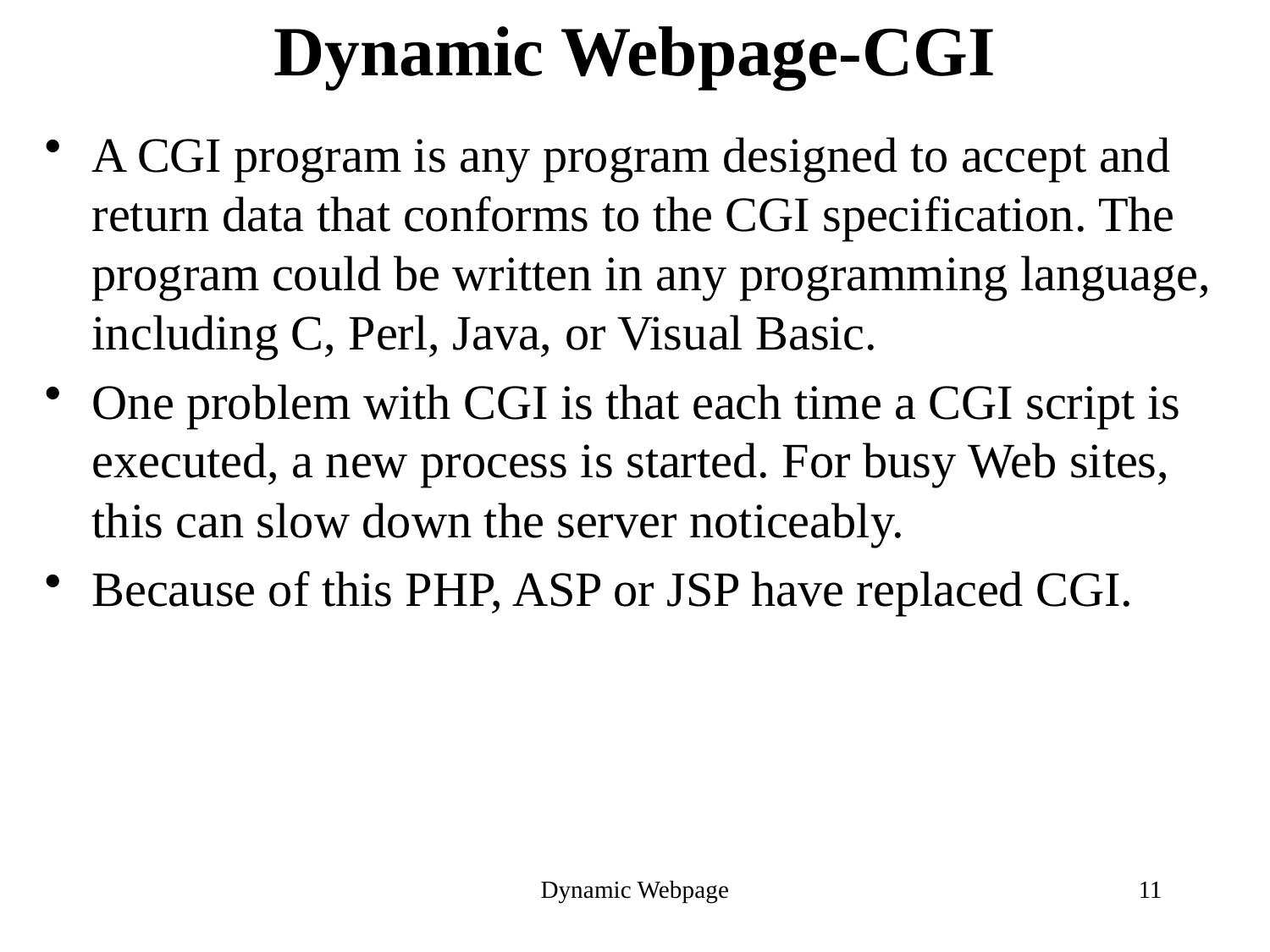

# Dynamic Webpage-CGI
A CGI program is any program designed to accept and return data that conforms to the CGI specification. The program could be written in any programming language, including C, Perl, Java, or Visual Basic.
One problem with CGI is that each time a CGI script is executed, a new process is started. For busy Web sites, this can slow down the server noticeably.
Because of this PHP, ASP or JSP have replaced CGI.
Dynamic Webpage
11